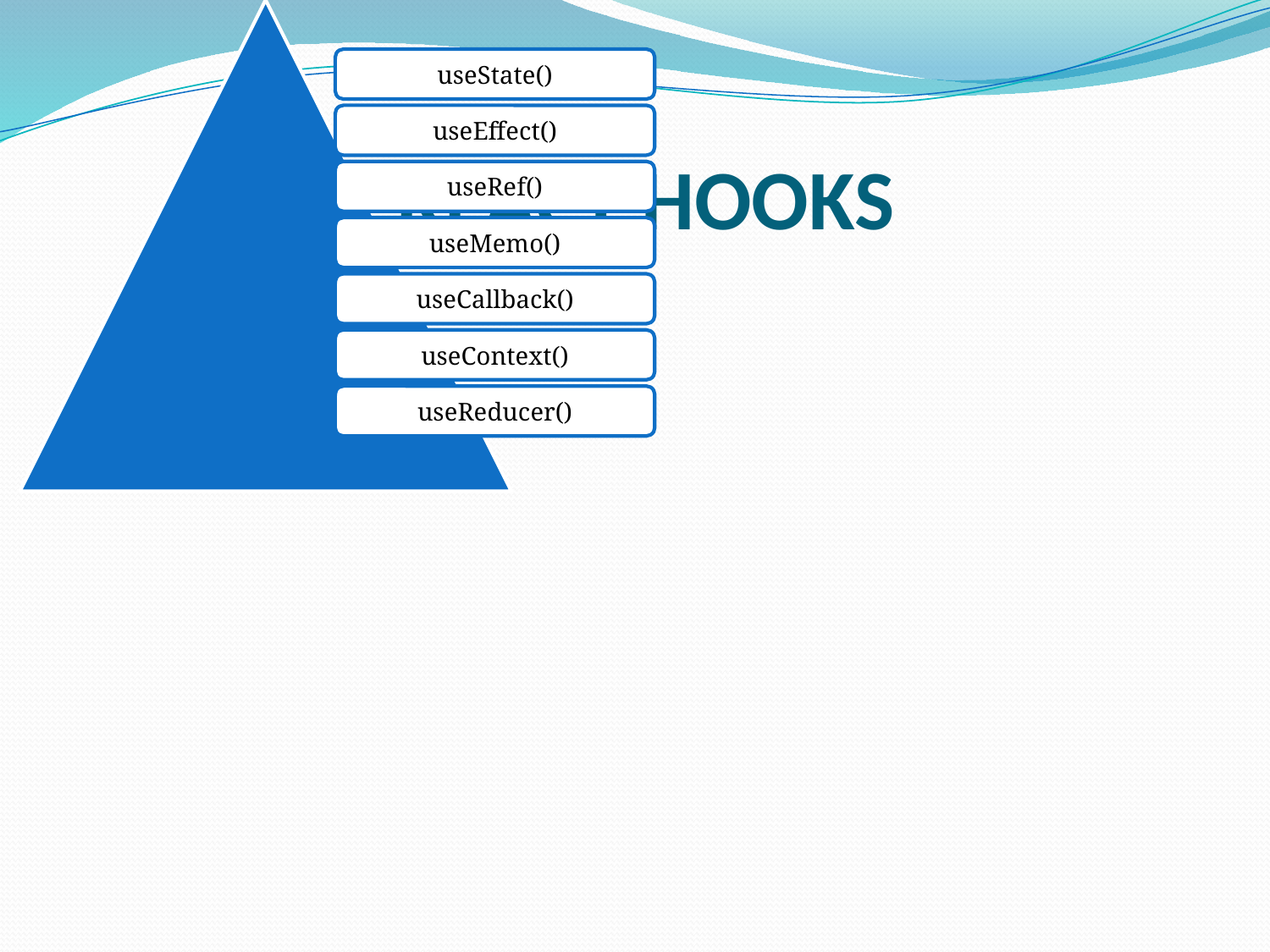

# REACT HOOKS
useState()
useEffect()
useRef()
useMemo()
useCallback()
useContext()
useReducer()